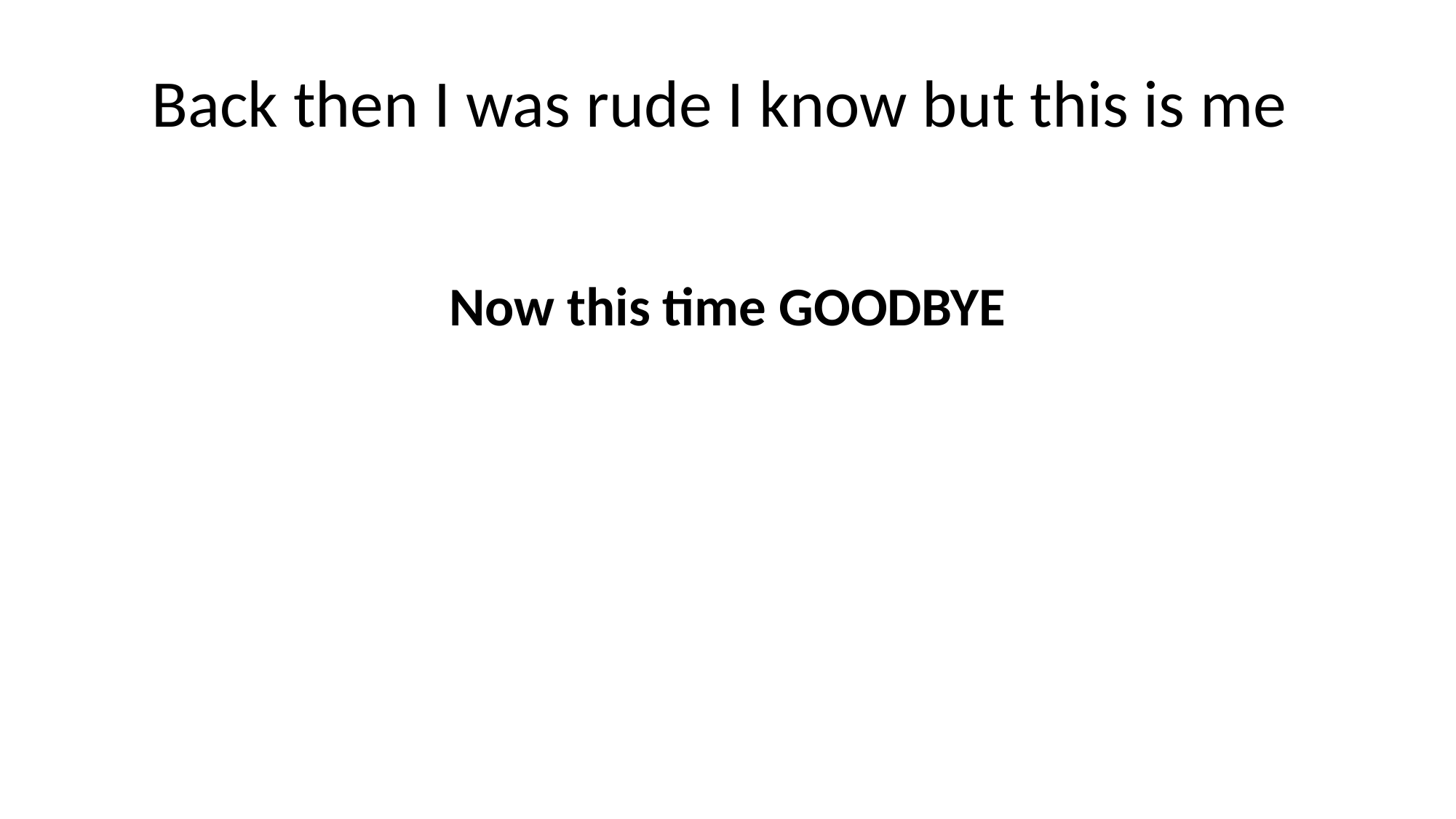

Back then I was rude I know but this is me

Now this time GOODBYE